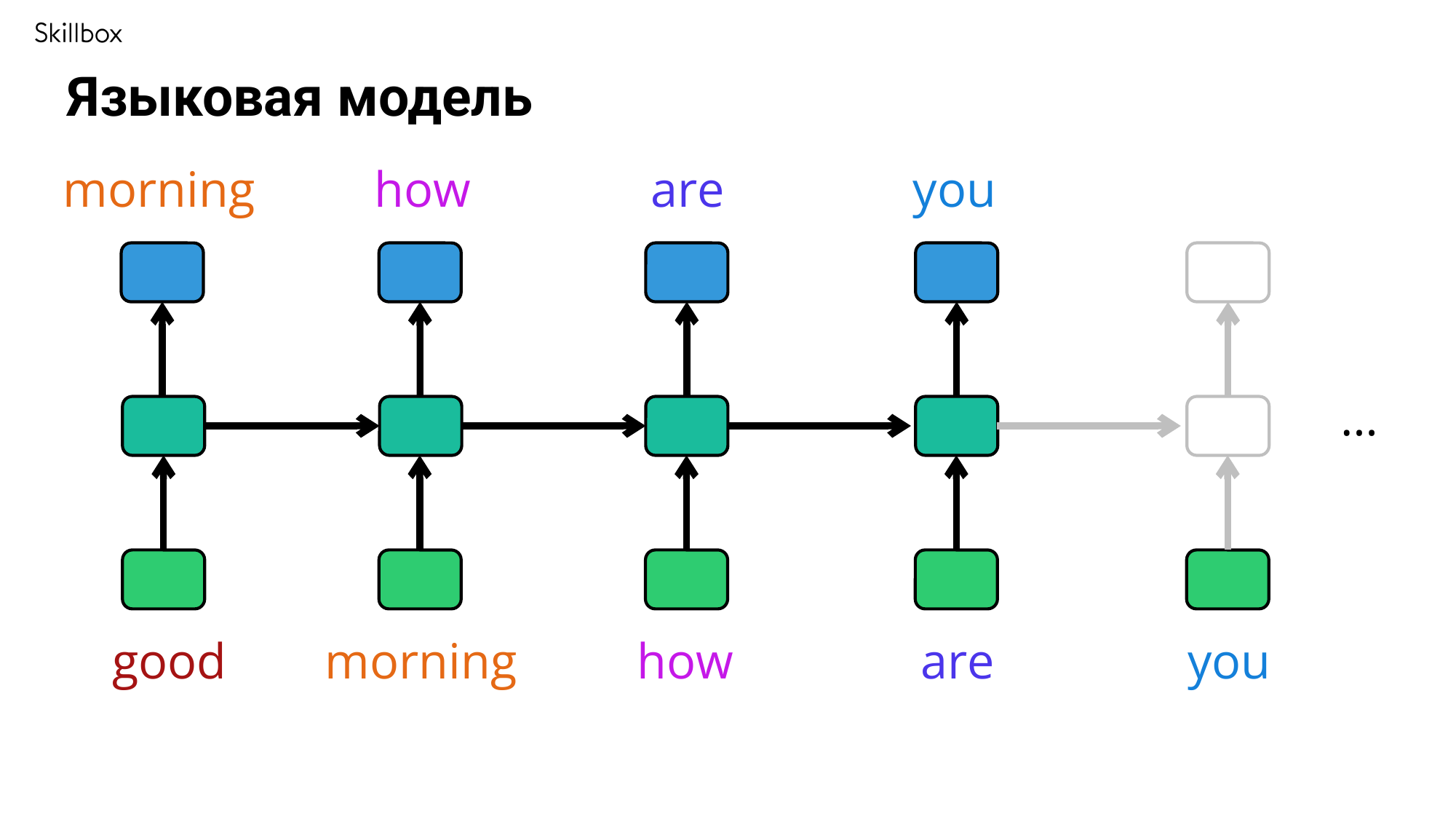

Языковая модель
morning
how
are
you

…

good
morning
how
are
you